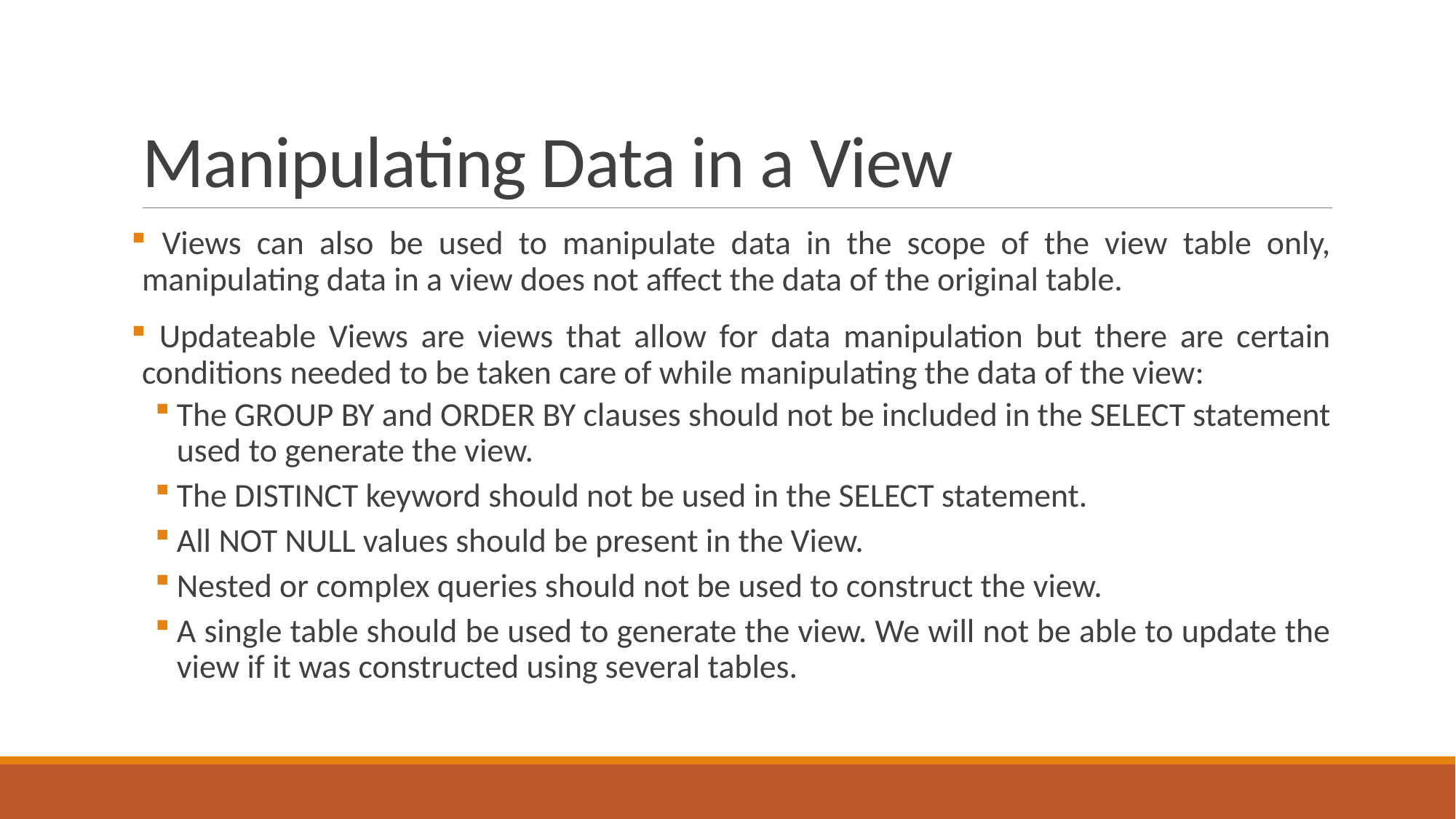

# Manipulating Data in a View
 Views can also be used to manipulate data in the scope of the view table only, manipulating data in a view does not affect the data of the original table.
 Updateable Views are views that allow for data manipulation but there are certain conditions needed to be taken care of while manipulating the data of the view:
The GROUP BY and ORDER BY clauses should not be included in the SELECT statement used to generate the view.
The DISTINCT keyword should not be used in the SELECT statement.
All NOT NULL values should be present in the View.
Nested or complex queries should not be used to construct the view.
A single table should be used to generate the view. We will not be able to update the view if it was constructed using several tables.